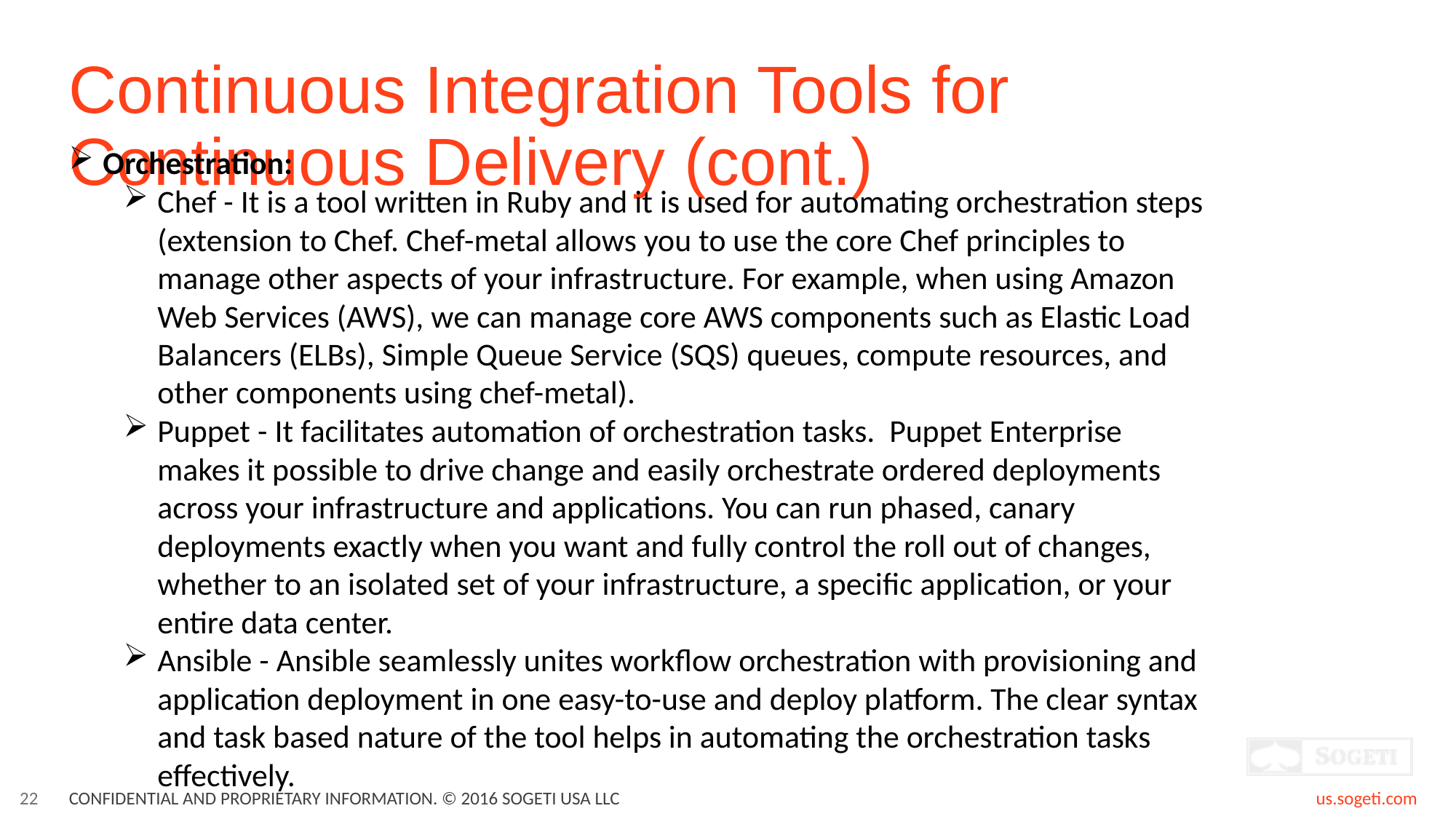

# Continuous Integration Tools for Continuous Delivery (cont.)
Orchestration:
Chef - It is a tool written in Ruby and it is used for automating orchestration steps (extension to Chef. Chef-metal allows you to use the core Chef principles to manage other aspects of your infrastructure. For example, when using Amazon Web Services (AWS), we can manage core AWS components such as Elastic Load Balancers (ELBs), Simple Queue Service (SQS) queues, compute resources, and other components using chef-metal).
Puppet - It facilitates automation of orchestration tasks.  Puppet Enterprise makes it possible to drive change and easily orchestrate ordered deployments across your infrastructure and applications. You can run phased, canary deployments exactly when you want and fully control the roll out of changes, whether to an isolated set of your infrastructure, a specific application, or your entire data center.
Ansible - Ansible seamlessly unites workflow orchestration with provisioning and application deployment in one easy-to-use and deploy platform. The clear syntax and task based nature of the tool helps in automating the orchestration tasks effectively.
22
CONFIDENTIAL AND PROPRIETARY INFORMATION. © 2016 SOGETI USA LLC